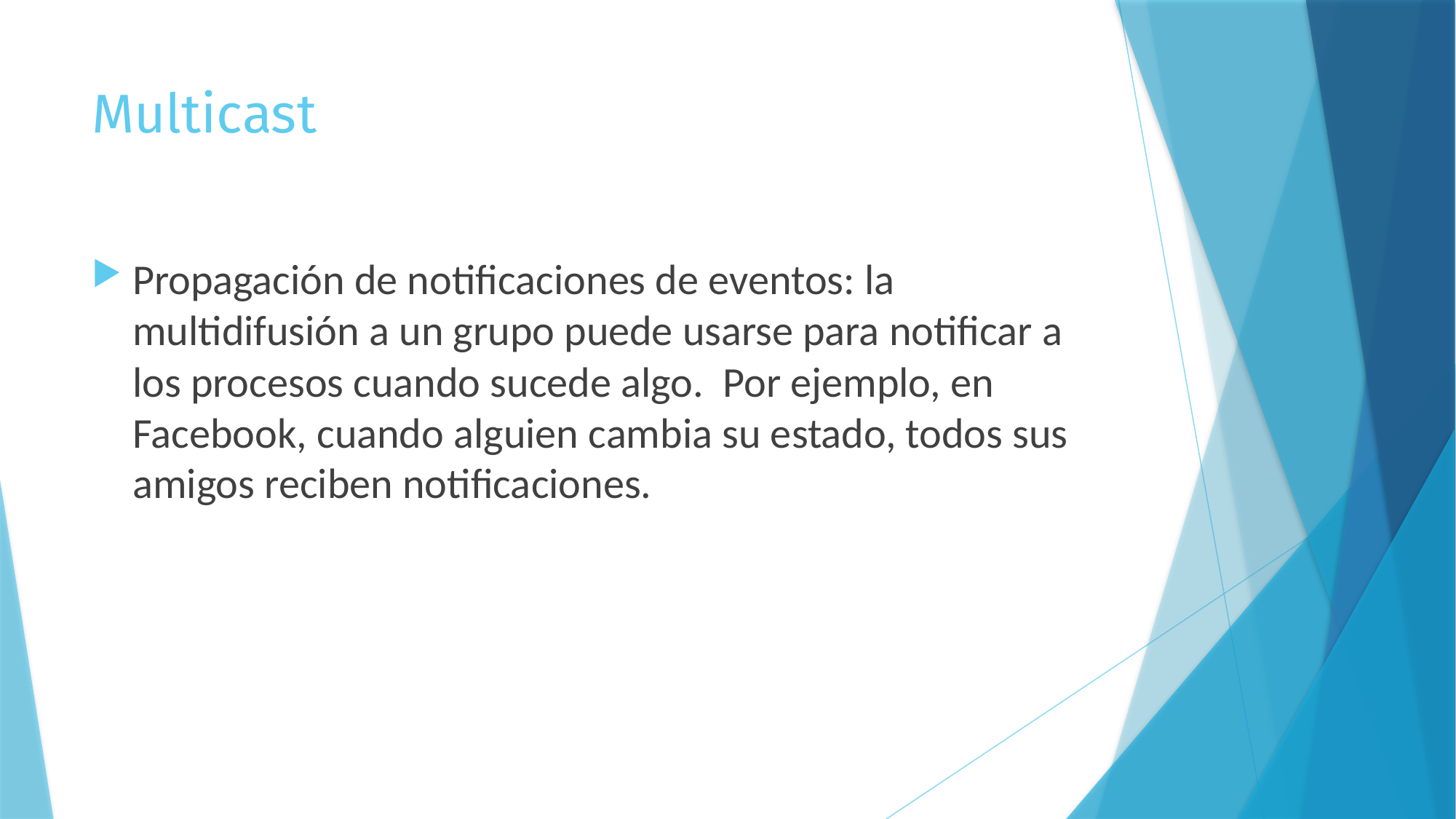

# Multicast
Propagación de notificaciones de eventos: la multidifusión a un grupo puede usarse para notificar a los procesos cuando sucede algo.  Por ejemplo, en Facebook, cuando alguien cambia su estado, todos sus amigos reciben notificaciones.